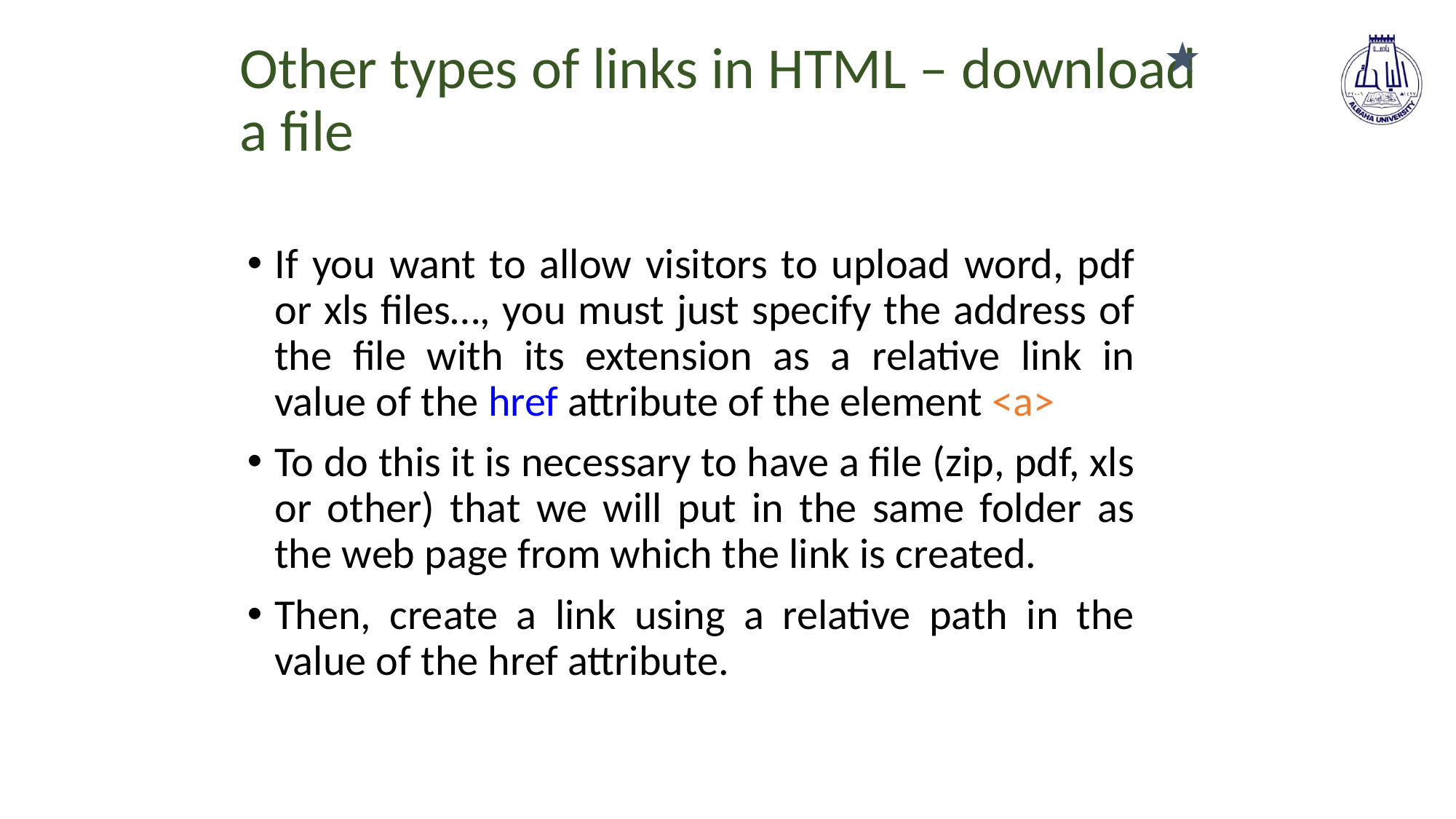

★
# Other types of links in HTML – download a file
If you want to allow visitors to upload word, pdf or xls files…, you must just specify the address of the file with its extension as a relative link in value of the href attribute of the element <a>
To do this it is necessary to have a file (zip, pdf, xls or other) that we will put in the same folder as the web page from which the link is created.
Then, create a link using a relative path in the value of the href attribute.